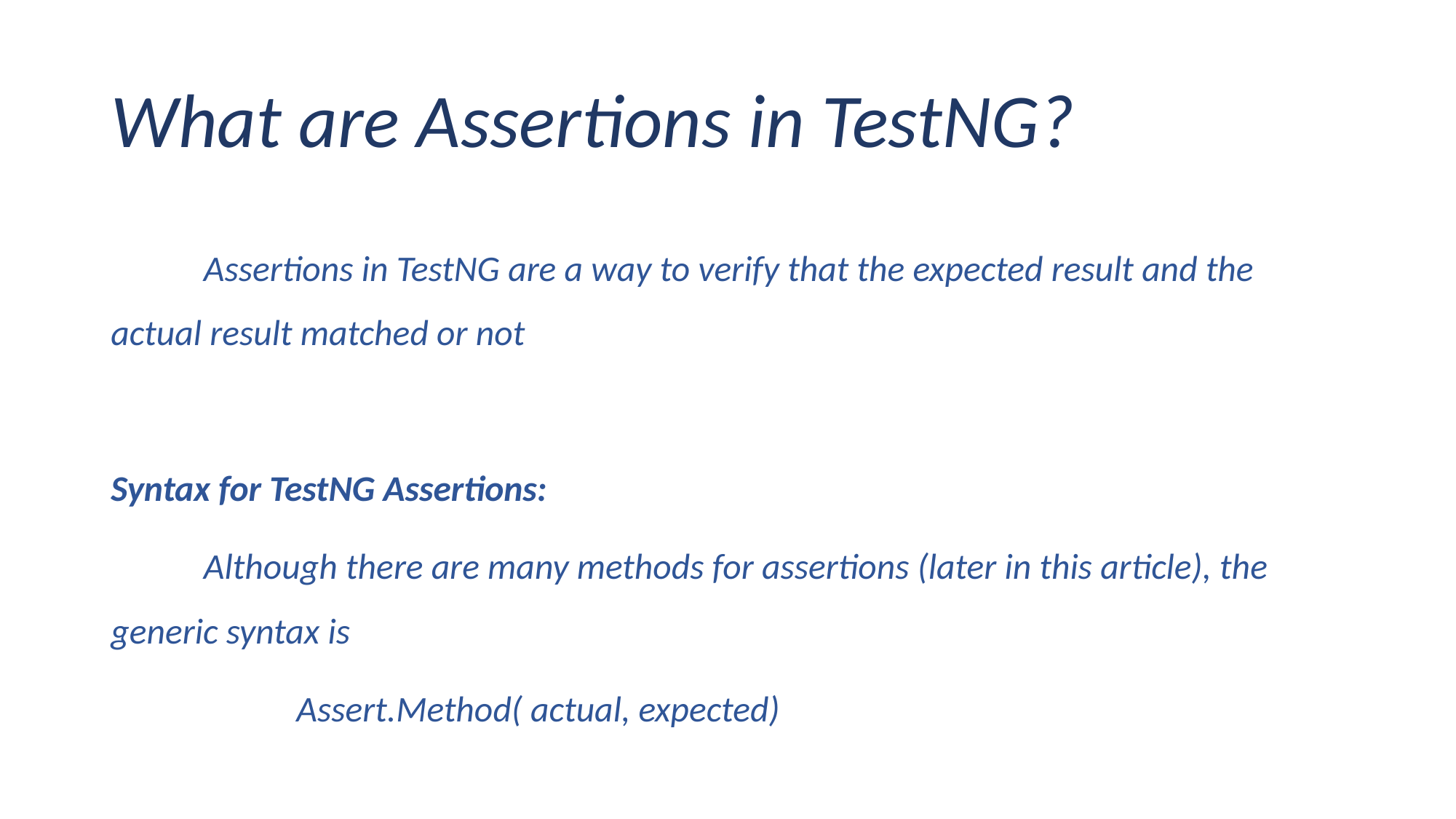

# What are Assertions in TestNG?
	Assertions in TestNG are a way to verify that the expected result and the actual result matched or not

Syntax for TestNG Assertions:
	Although there are many methods for assertions (later in this article), the generic syntax is
		Assert.Method( actual, expected)